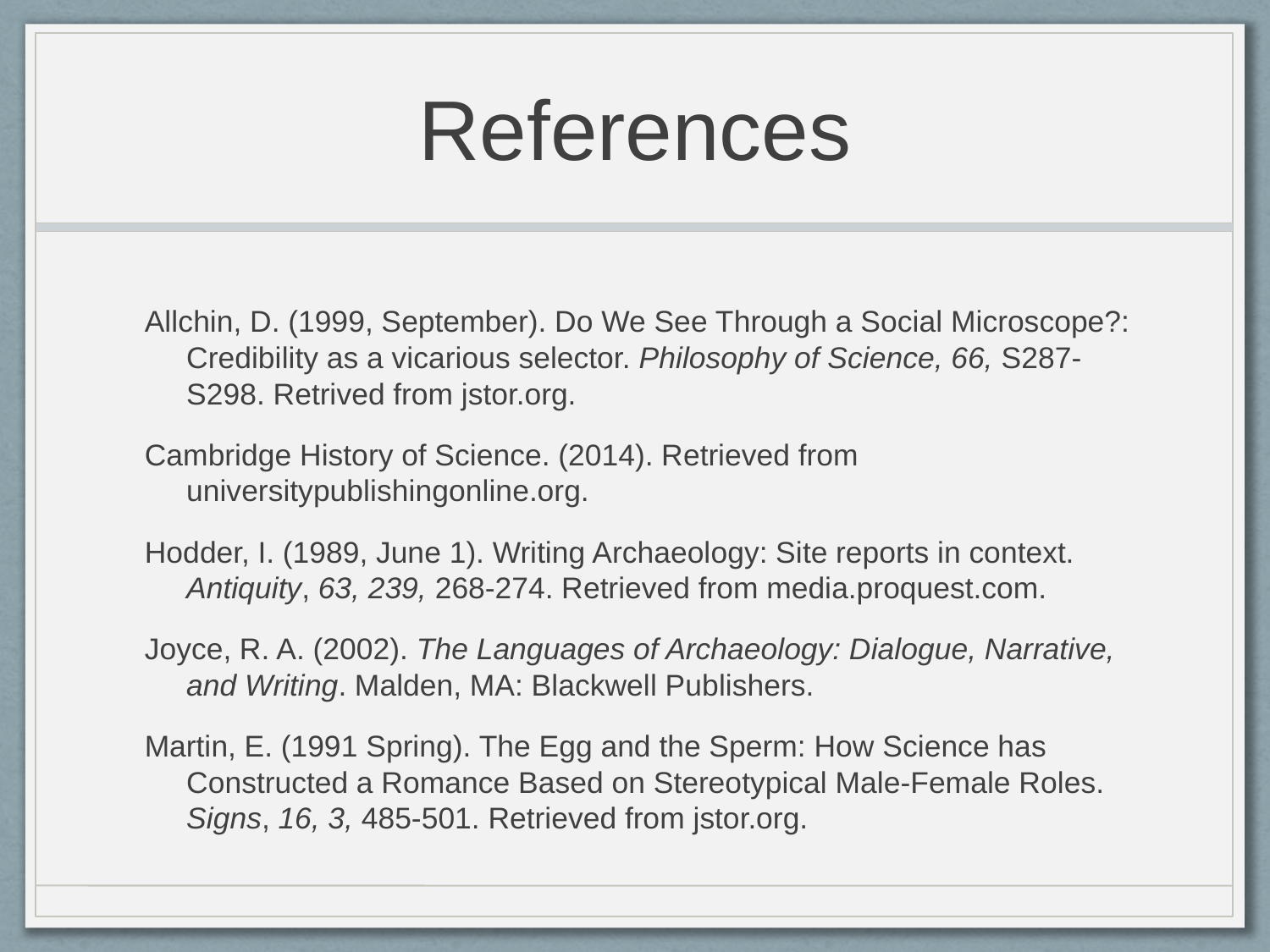

# References
Allchin, D. (1999, September). Do We See Through a Social Microscope?: Credibility as a vicarious selector. Philosophy of Science, 66, S287-S298. Retrived from jstor.org.
Cambridge History of Science. (2014). Retrieved from universitypublishingonline.org.
Hodder, I. (1989, June 1). Writing Archaeology: Site reports in context. Antiquity, 63, 239, 268-274. Retrieved from media.proquest.com.
Joyce, R. A. (2002). The Languages of Archaeology: Dialogue, Narrative, and Writing. Malden, MA: Blackwell Publishers.
Martin, E. (1991 Spring). The Egg and the Sperm: How Science has Constructed a Romance Based on Stereotypical Male-Female Roles. Signs, 16, 3, 485-501. Retrieved from jstor.org.